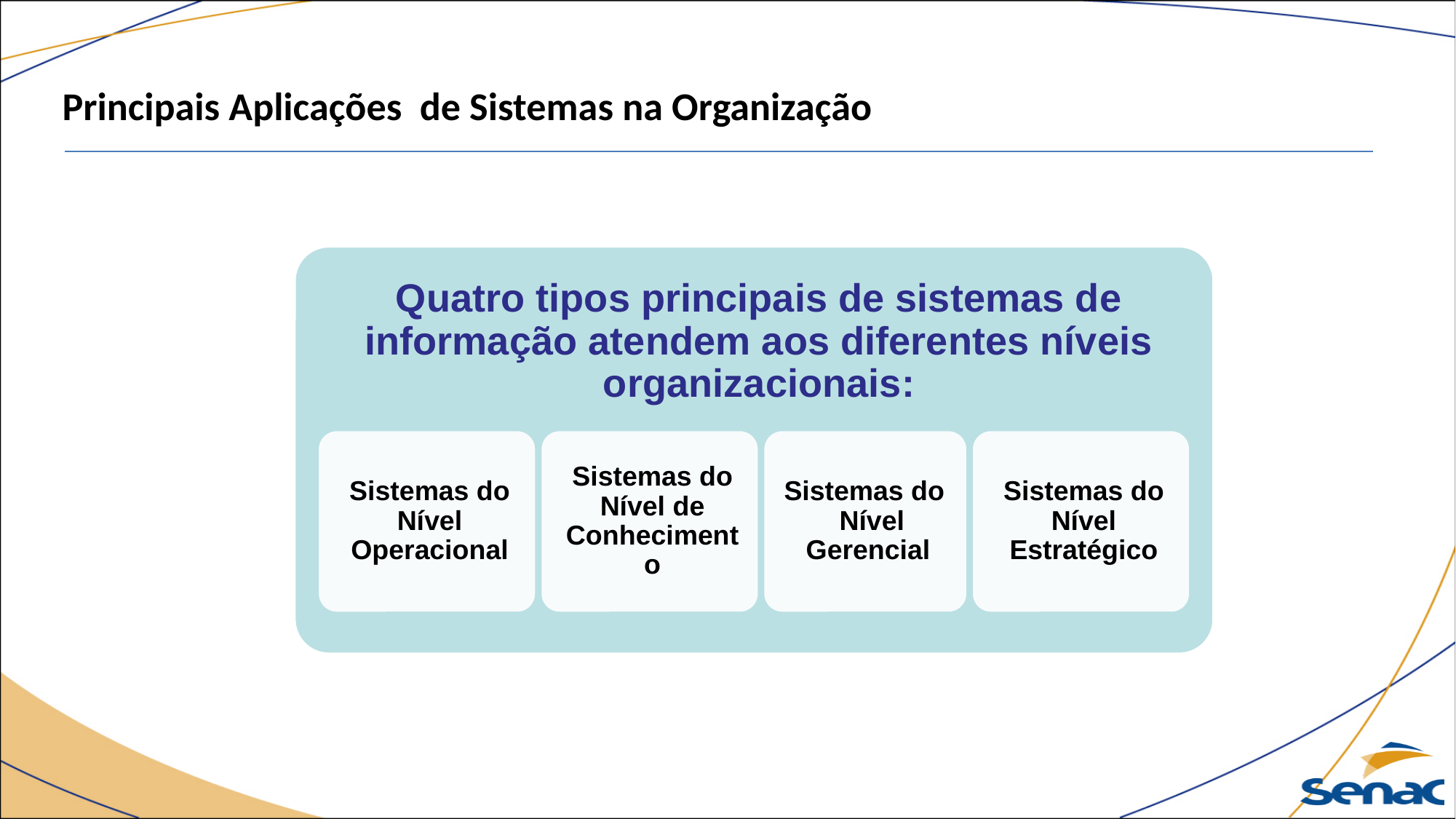

Principais Aplicações  de Sistemas na Organização
Quatro tipos principais de sistemas de informação atendem aos diferentes níveis organizacionais:
Sistemas do Nível Operacional
Sistemas do Nível de Conhecimento
Sistemas do   Nível Gerencial
Sistemas do Nível Estratégico